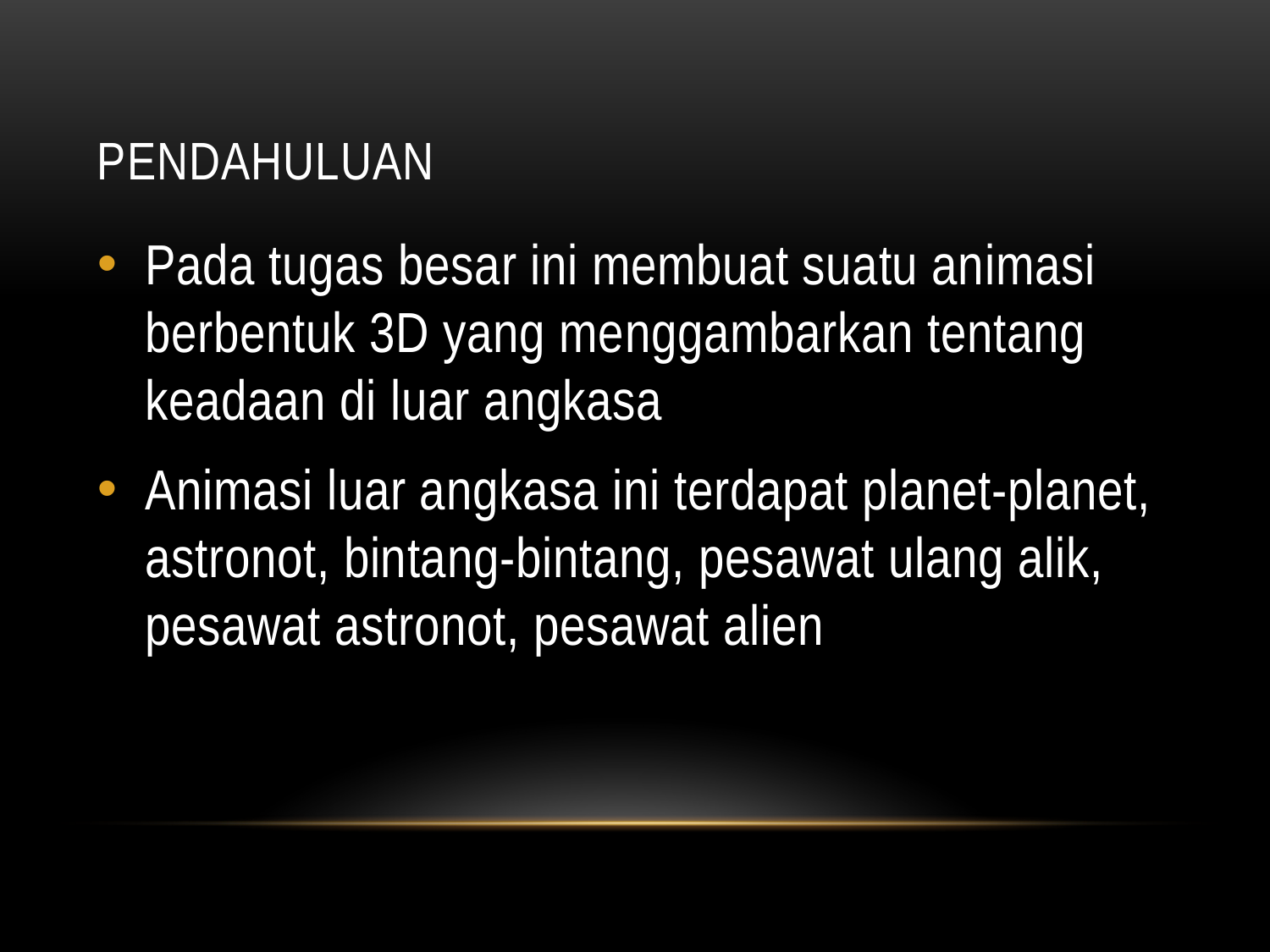

# PEndahuluan
Pada tugas besar ini membuat suatu animasi berbentuk 3D yang menggambarkan tentang keadaan di luar angkasa
Animasi luar angkasa ini terdapat planet-planet, astronot, bintang-bintang, pesawat ulang alik, pesawat astronot, pesawat alien